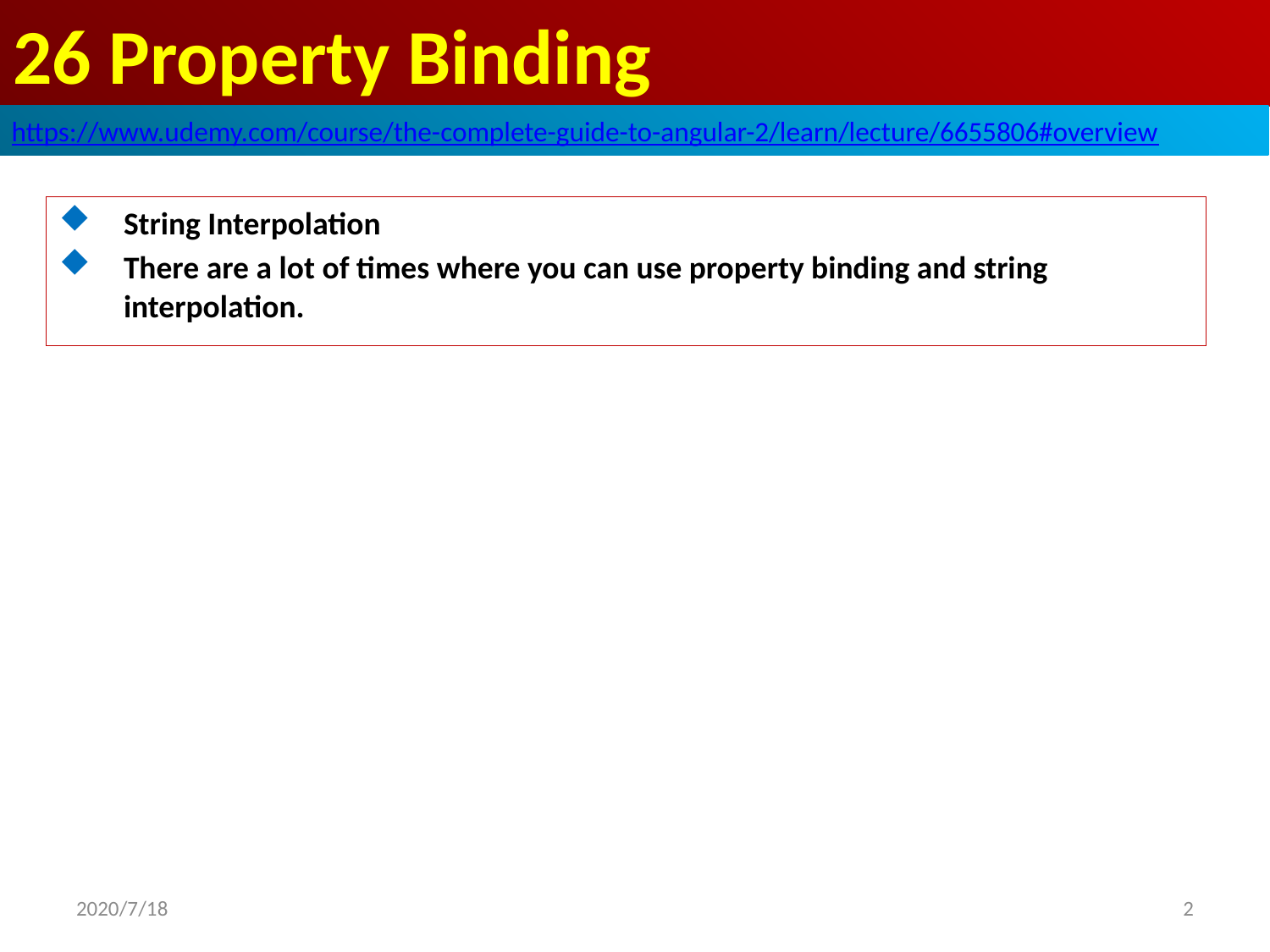

# 26 Property Binding
https://www.udemy.com/course/the-complete-guide-to-angular-2/learn/lecture/6655806#overview
String Interpolation
There are a lot of times where you can use property binding and string interpolation.
2
2020/7/18